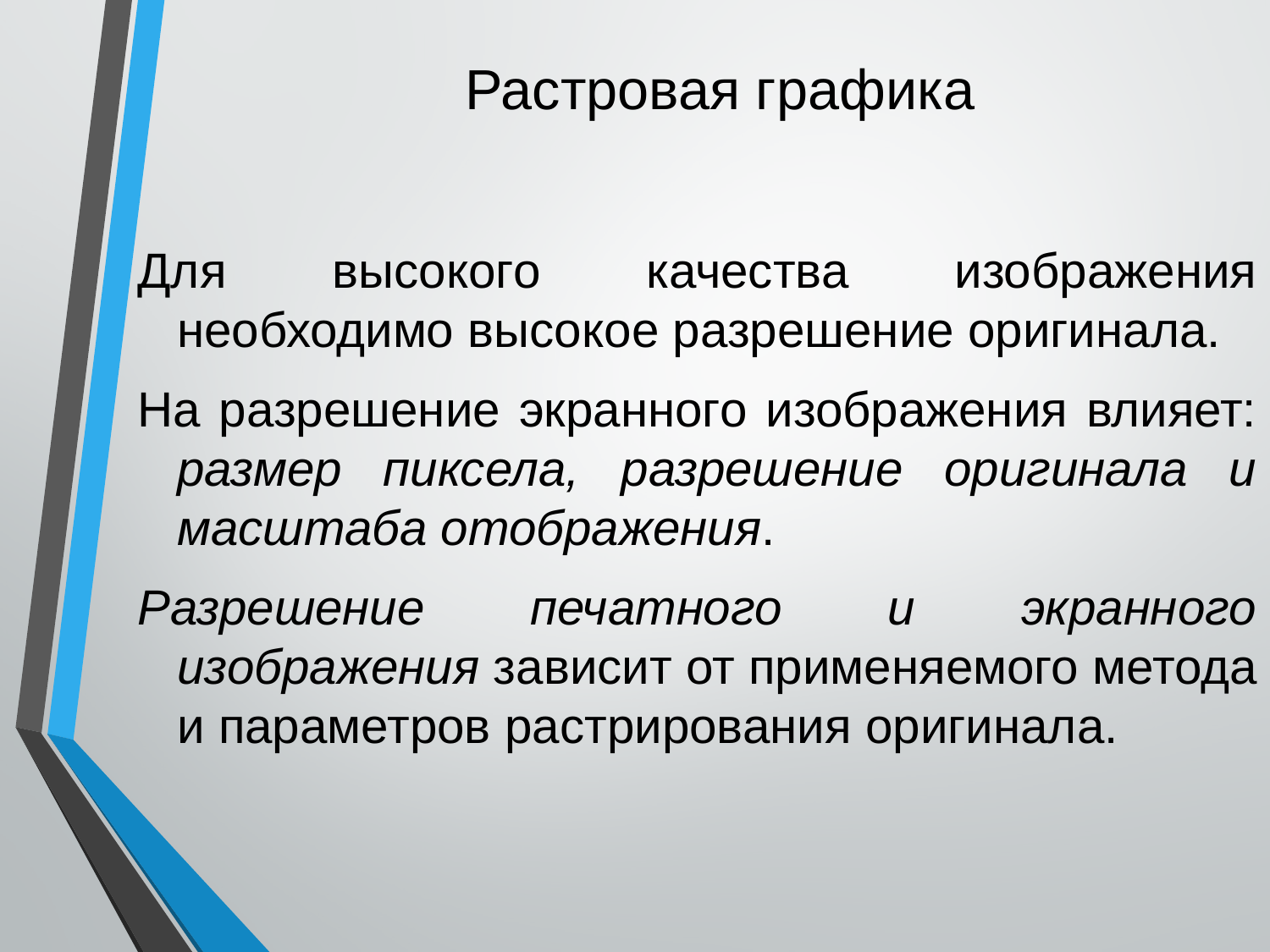

# Растровая графика
Для высокого качества изображения необходимо высокое разрешение оригинала.
На разрешение экранного изображения влияет: размер пиксела, разрешение оригинала и масштаба отображения.
Разрешение печатного и экранного изображения зависит от применяемого метода и параметров растрирования оригинала.